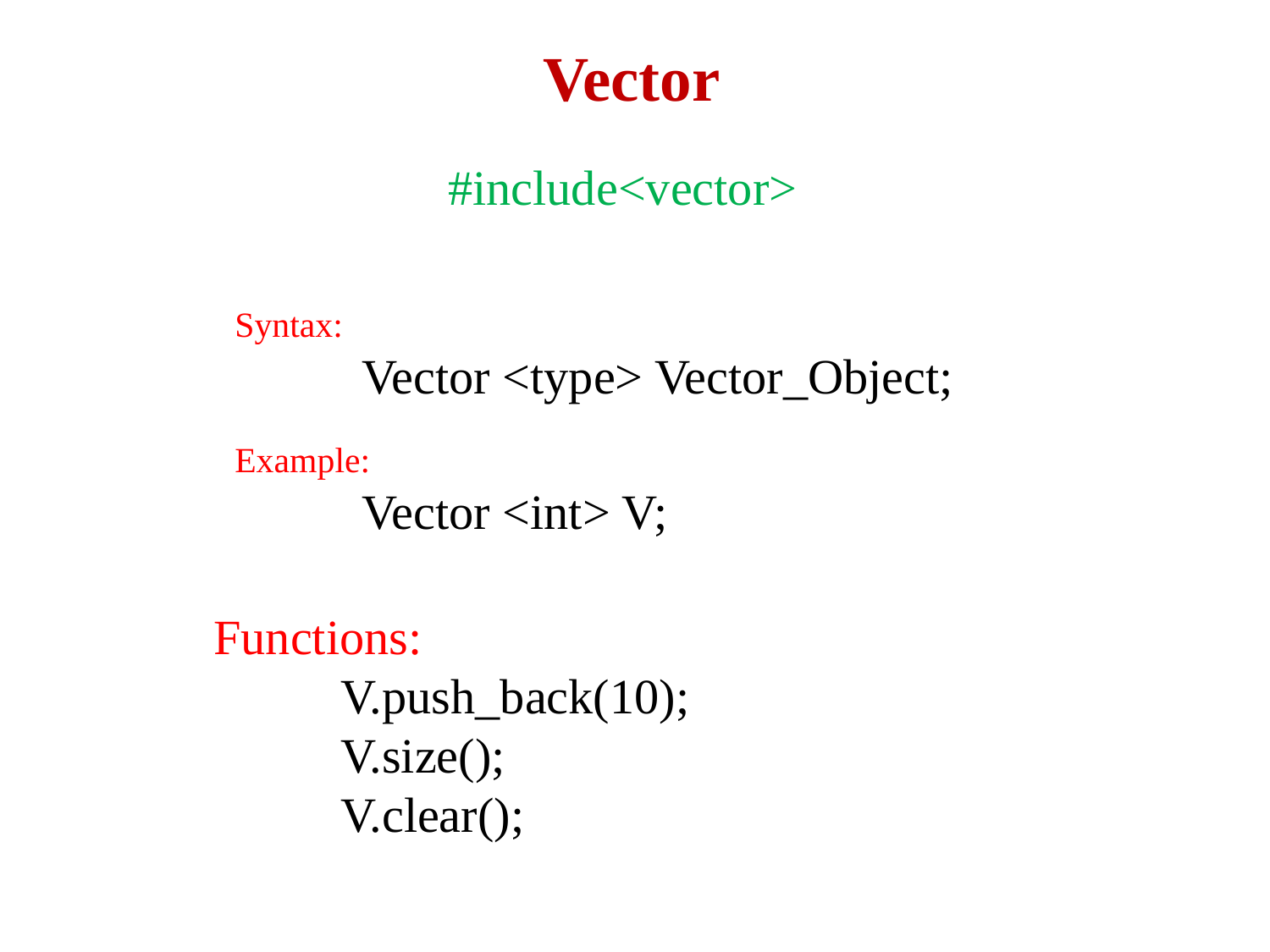

Vector
#include<vector>
Syntax:
	Vector <type> Vector_Object;

Example:
	Vector <int> V;

Functions:
	V.push_back(10);
	V.size();
	V.clear();